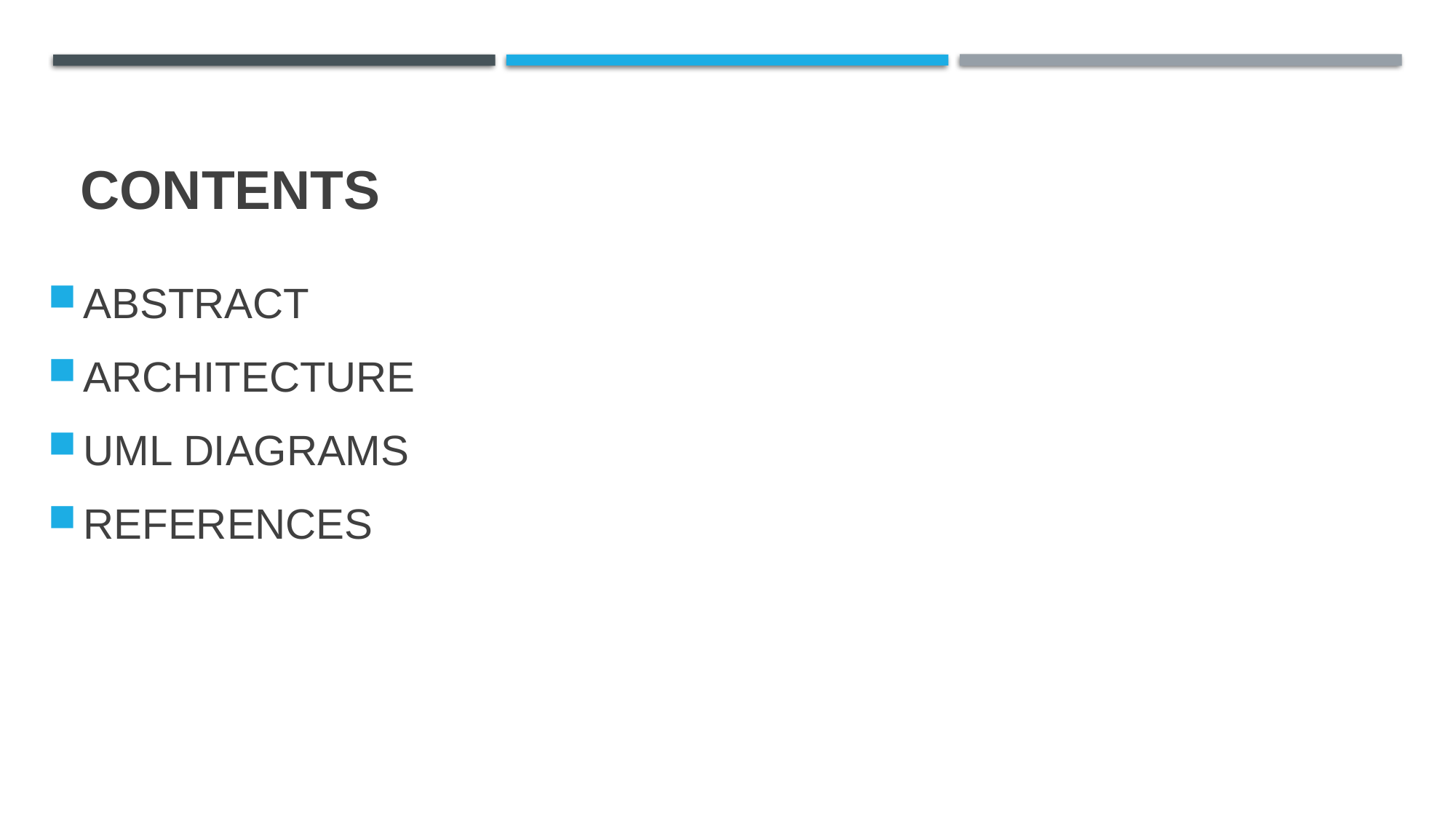

# CONTENTS
ABSTRACT
ARCHITECTURE
UML DIAGRAMS
REFERENCES